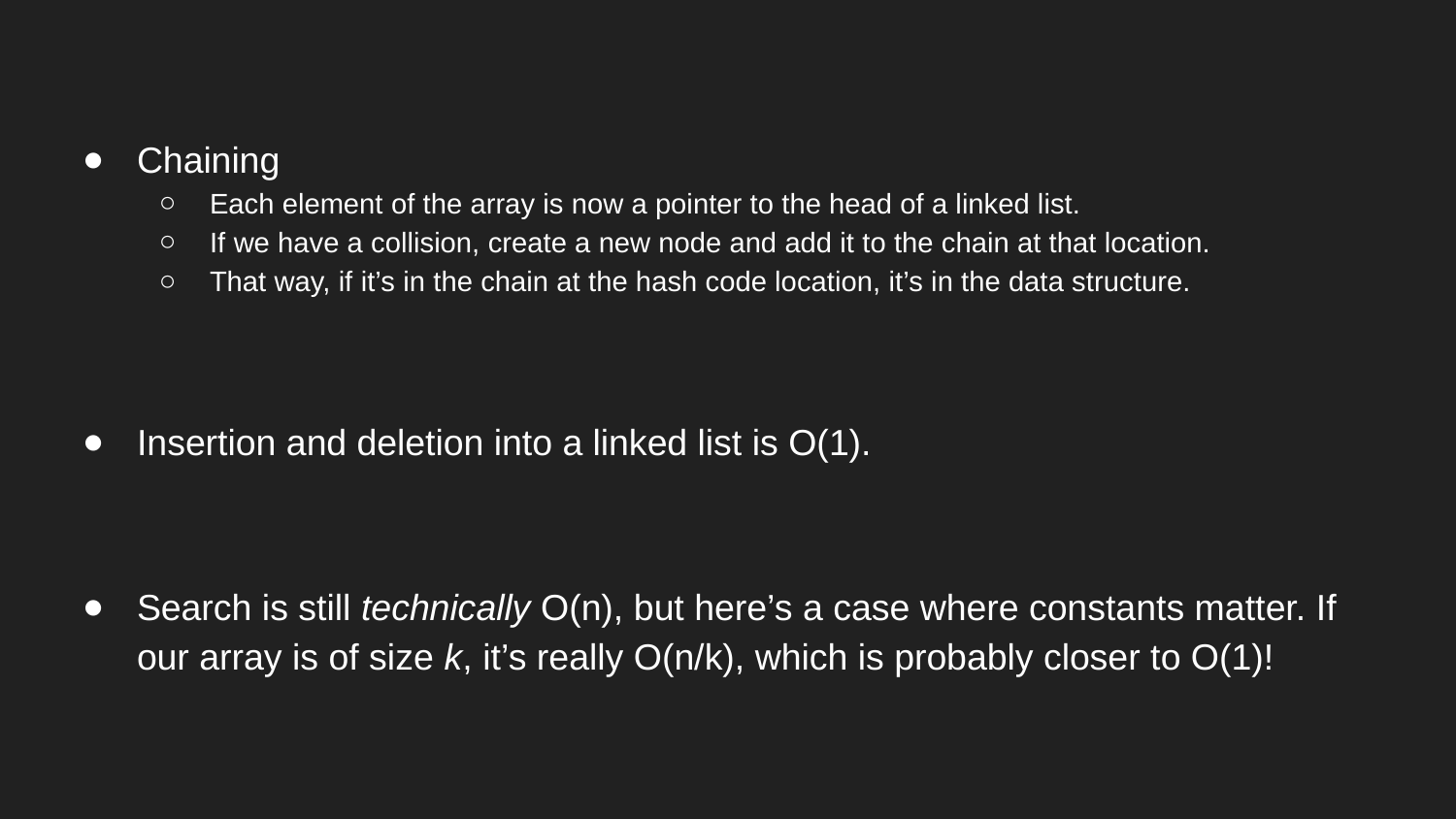

Chaining
Each element of the array is now a pointer to the head of a linked list.
If we have a collision, create a new node and add it to the chain at that location.
That way, if it’s in the chain at the hash code location, it’s in the data structure.

Insertion and deletion into a linked list is O(1).

Search is still technically O(n), but here’s a case where constants matter. If our array is of size k, it’s really O(n/k), which is probably closer to O(1)!